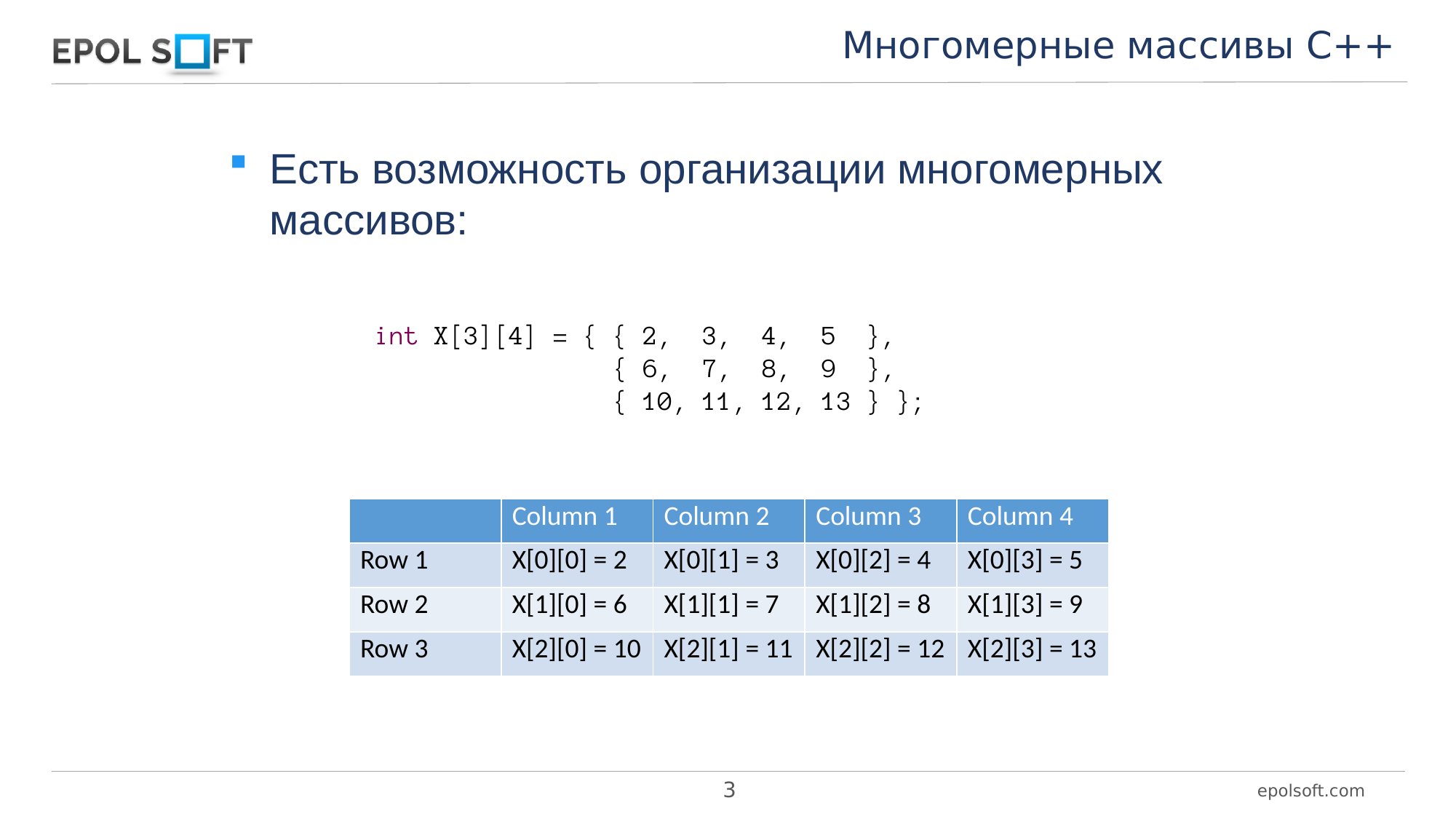

Многомерные массивы С++
Есть возможность организации многомерных массивов:

 int X[3][4] = { { 2,  3,  4,  5  },
                 { 6,  7,  8,  9  },
                 { 10, 11, 12, 13 } };
|  | Column 1 | Column 2 | Column 3 | Column 4 |
| --- | --- | --- | --- | --- |
| Row 1 | X[0][0] = 2 | X[0][1] = 3 | X[0][2] = 4 | X[0][3] = 5 |
| Row 2 | X[1][0] = 6 | X[1][1] = 7 | X[1][2] = 8 | X[1][3] = 9 |
| Row 3 | X[2][0] = 10 | X[2][1] = 11 | X[2][2] = 12 | X[2][3] = 13 |
3